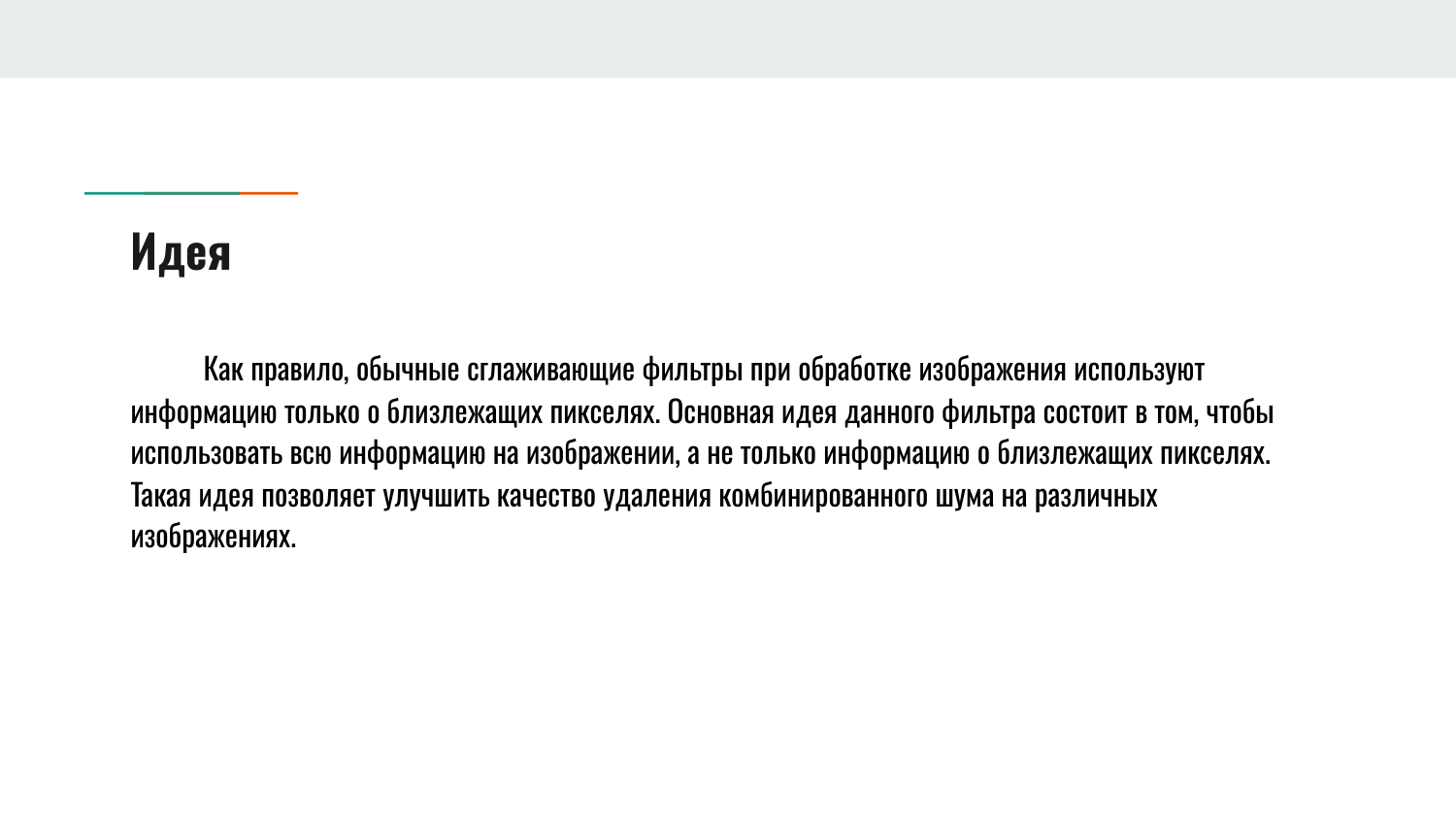

# Идея
Как правило, обычные сглаживающие фильтры при обработке изображения используют информацию только о близлежащих пикселях. Основная идея данного фильтра состоит в том, чтобы использовать всю информацию на изображении, а не только информацию о близлежащих пикселях. Такая идея позволяет улучшить качество удаления комбинированного шума на различных изображениях.